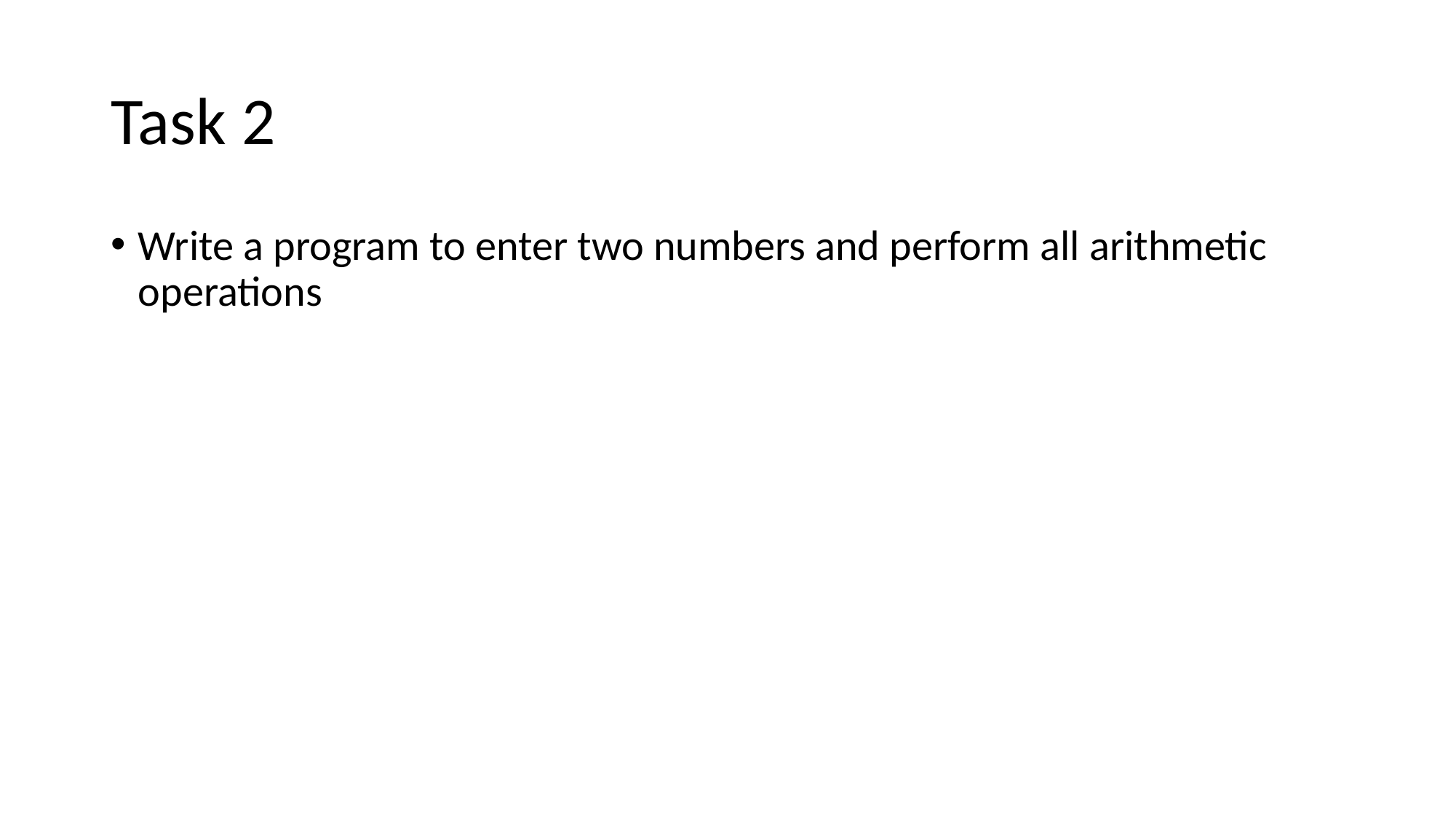

# Task 2
Write a program to enter two numbers and perform all arithmetic operations